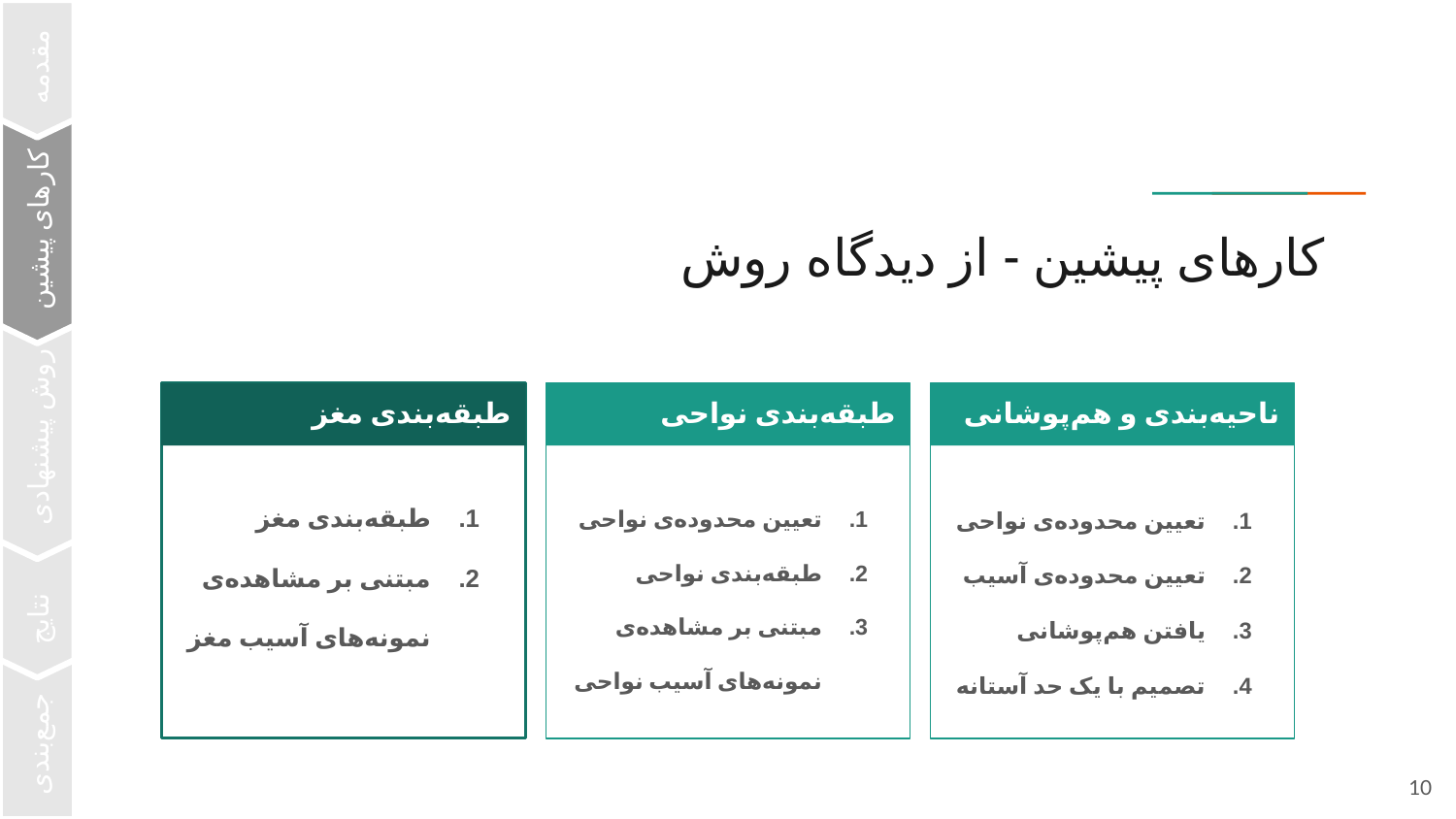

مقدمه-
کار‌های پیشین-
# کارهای پیشین - از دیدگاه روش
ناحیه‌بندی و هم‌پوشانی

طبقه‌بندی مغز
طبقه‌بندی نواحی

روش پیشنهادی-
طبقه‌بندی مغز
مبتنی بر مشاهده‌ی نمونه‌های آسیب مغز
تعیین محدوده‌ی نواحی
طبقه‌بندی نواحی
مبتنی بر مشاهده‌ی نمونه‌های آسیب نواحی
تعیین محدوده‌ی نواحی
تعیین محدوده‌ی آسیب‌
یافتن هم‌پوشانی
تصمیم با یک حد آستانه
نتایج-
جمع‌بندی-
10